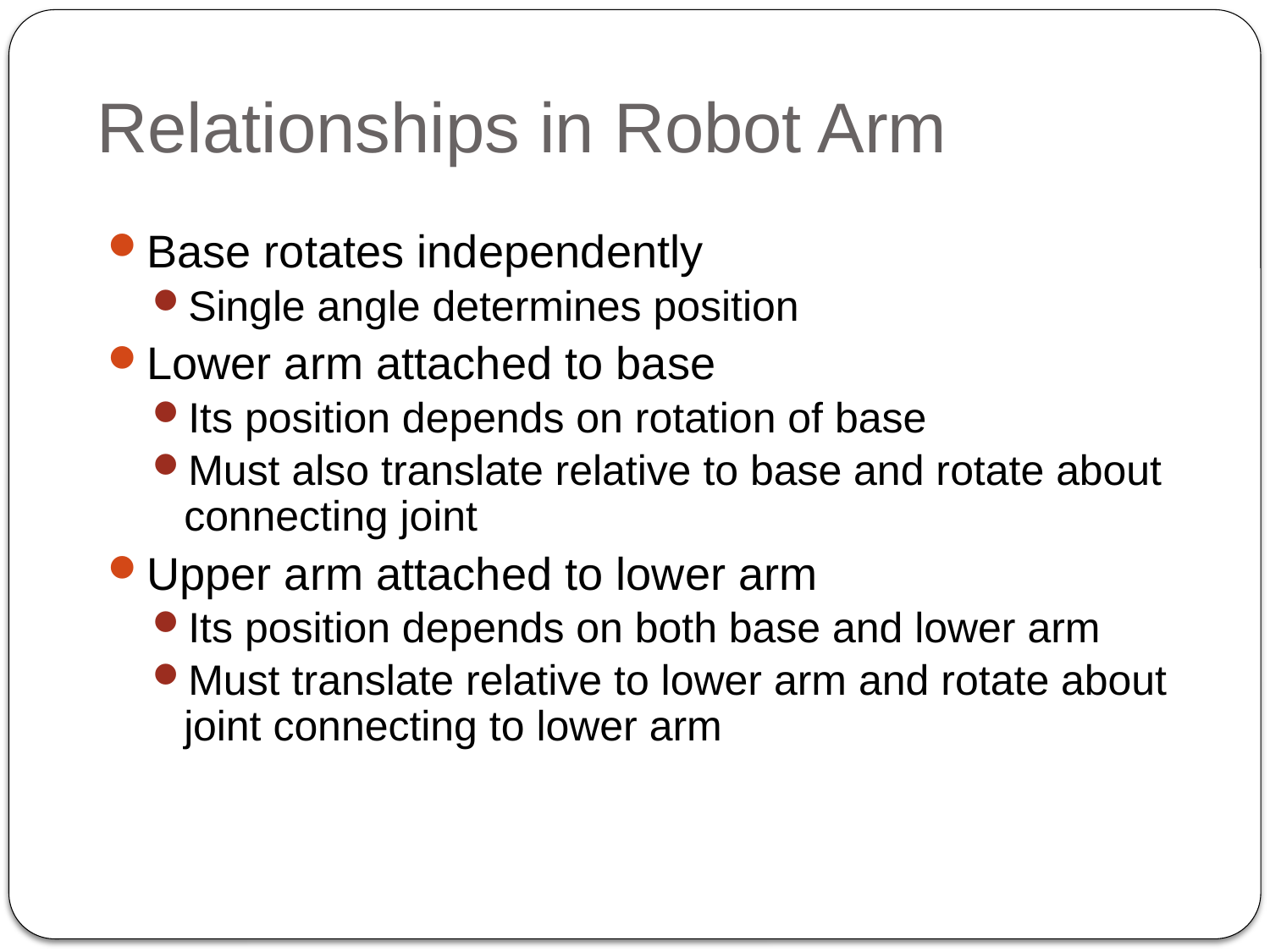

# Relationships in Robot Arm
Base rotates independently
Single angle determines position
Lower arm attached to base
Its position depends on rotation of base
Must also translate relative to base and rotate about connecting joint
Upper arm attached to lower arm
Its position depends on both base and lower arm
Must translate relative to lower arm and rotate about joint connecting to lower arm